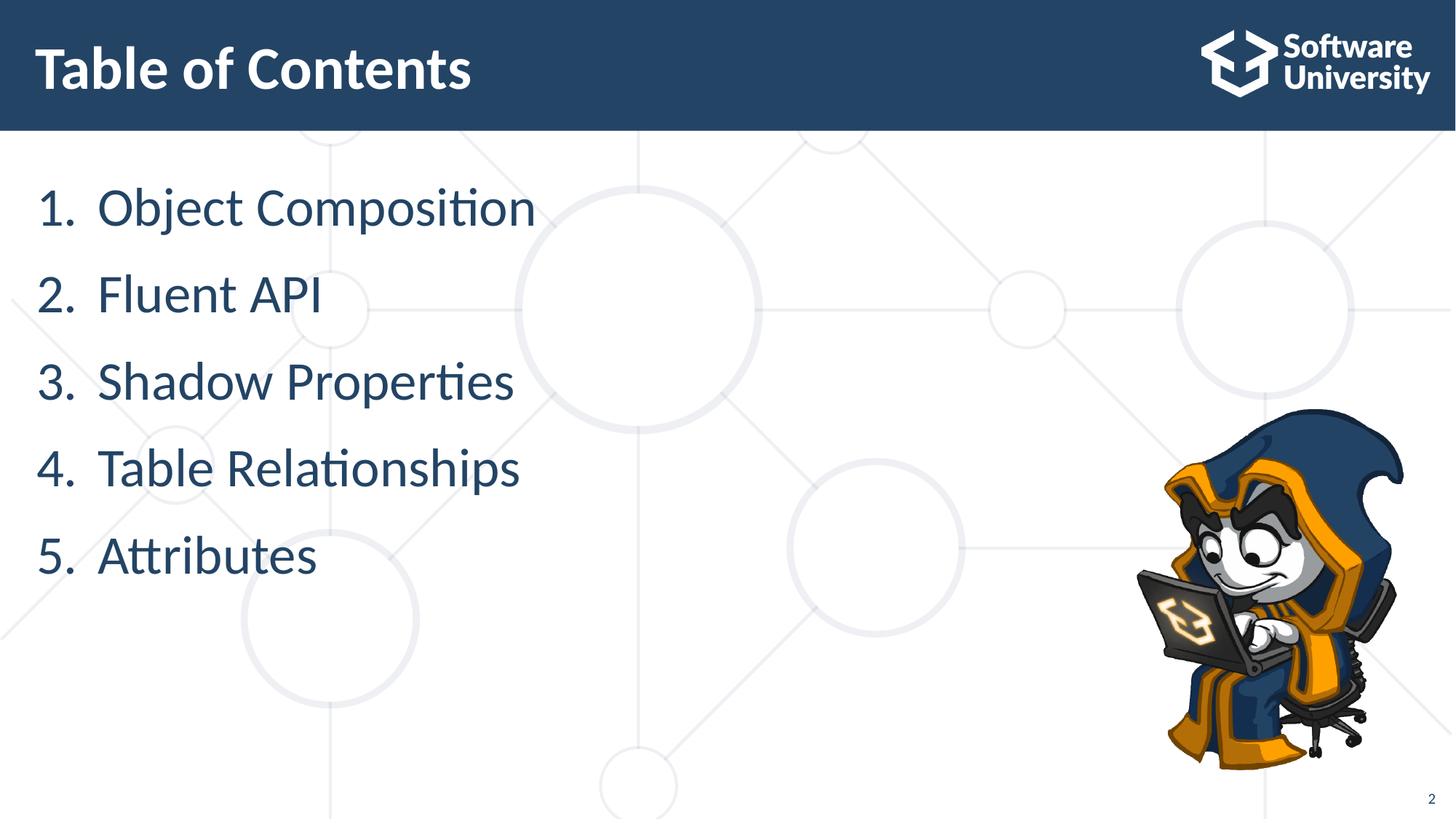

# Table of Contents
Object Composition
Fluent API
Shadow Properties
Table Relationships
Attributes
2